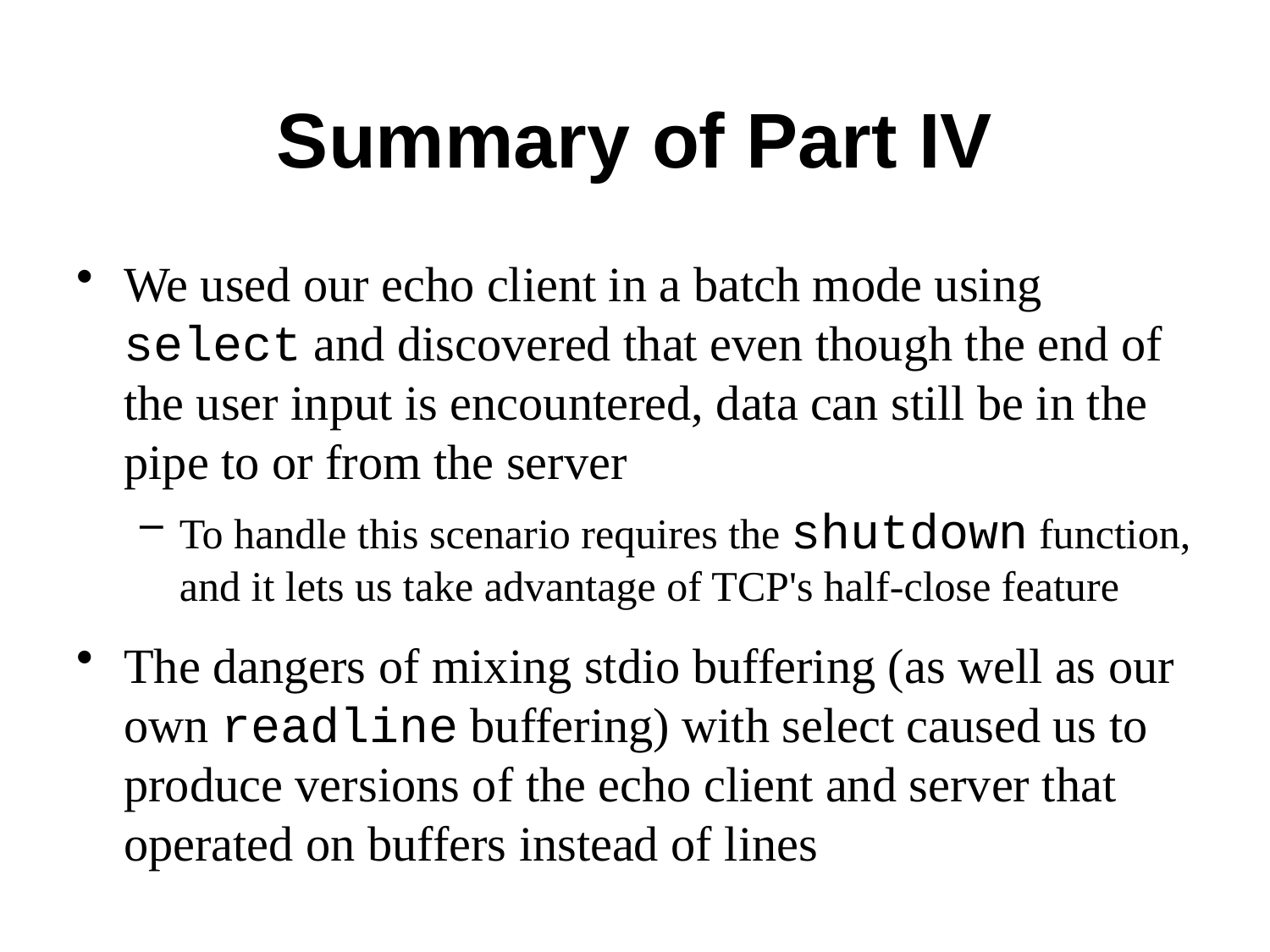

# Summary of Part IV
We used our echo client in a batch mode using select and discovered that even though the end of the user input is encountered, data can still be in the pipe to or from the server
To handle this scenario requires the shutdown function, and it lets us take advantage of TCP's half-close feature
The dangers of mixing stdio buffering (as well as our own readline buffering) with select caused us to produce versions of the echo client and server that operated on buffers instead of lines